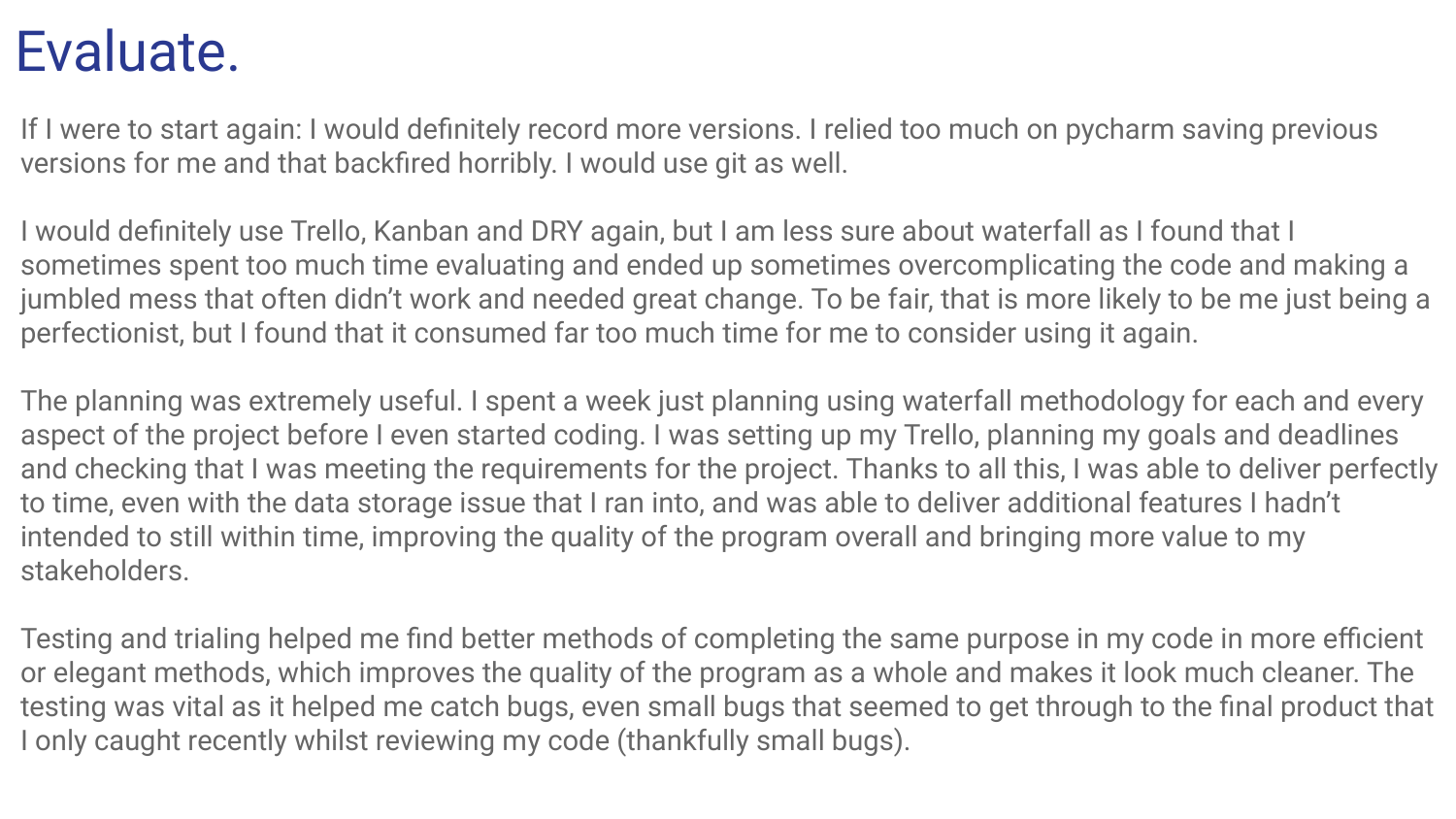

# Evaluate.
If I were to start again: I would definitely record more versions. I relied too much on pycharm saving previous versions for me and that backfired horribly. I would use git as well.

I would definitely use Trello, Kanban and DRY again, but I am less sure about waterfall as I found that I sometimes spent too much time evaluating and ended up sometimes overcomplicating the code and making a jumbled mess that often didn’t work and needed great change. To be fair, that is more likely to be me just being a perfectionist, but I found that it consumed far too much time for me to consider using it again.

The planning was extremely useful. I spent a week just planning using waterfall methodology for each and every aspect of the project before I even started coding. I was setting up my Trello, planning my goals and deadlines and checking that I was meeting the requirements for the project. Thanks to all this, I was able to deliver perfectly to time, even with the data storage issue that I ran into, and was able to deliver additional features I hadn’t intended to still within time, improving the quality of the program overall and bringing more value to my stakeholders.

Testing and trialing helped me find better methods of completing the same purpose in my code in more efficient or elegant methods, which improves the quality of the program as a whole and makes it look much cleaner. The testing was vital as it helped me catch bugs, even small bugs that seemed to get through to the final product that I only caught recently whilst reviewing my code (thankfully small bugs).